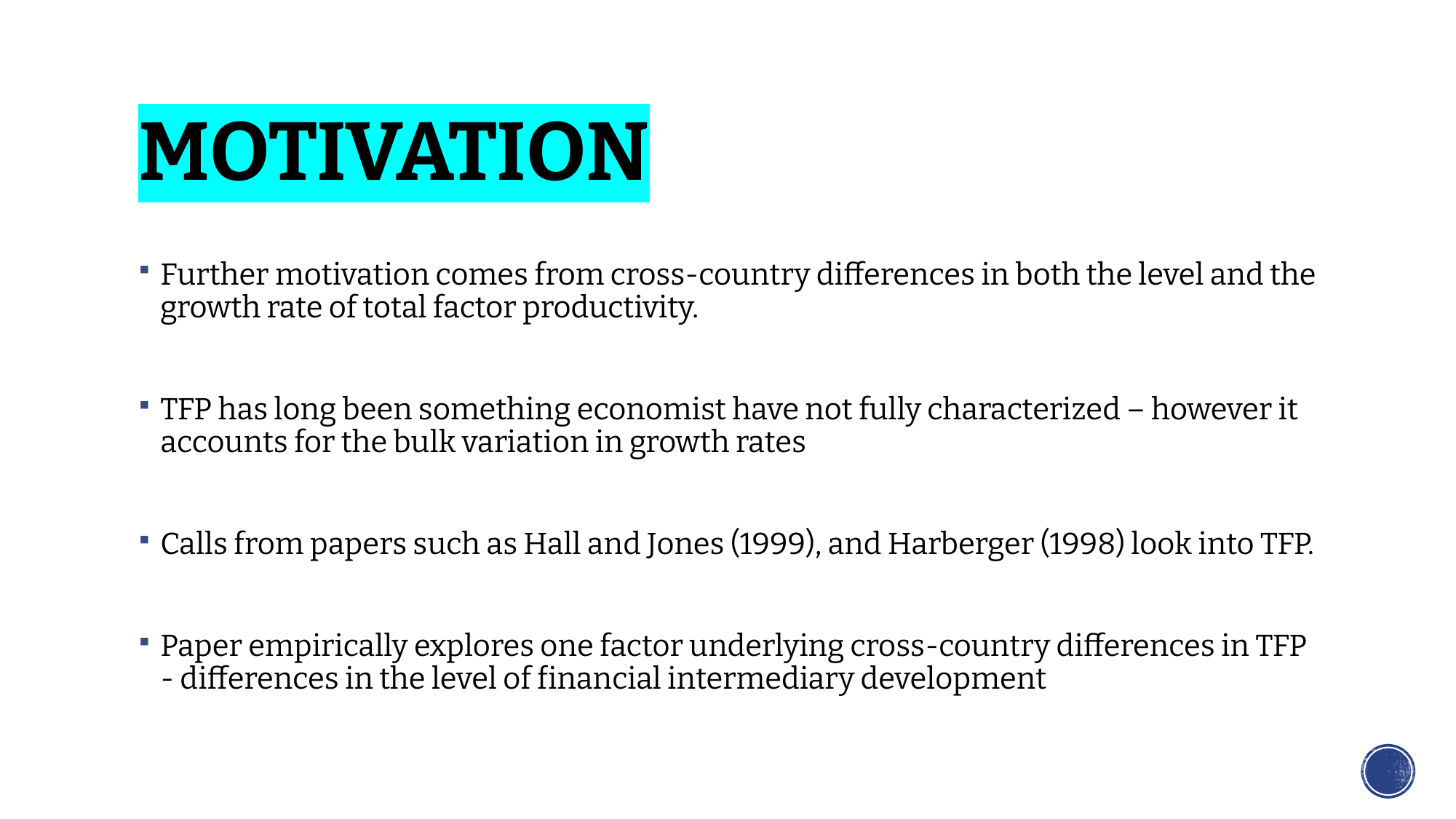

# Motivation
Further motivation comes from cross-country differences in both the level and the growth rate of total factor productivity.

TFP has long been something economist have not fully characterized – however it accounts for the bulk variation in growth rates

Calls from papers such as Hall and Jones (1999), and Harberger (1998) look into TFP.

Paper empirically explores one factor underlying cross-country differences in TFP - differences in the level of financial intermediary development